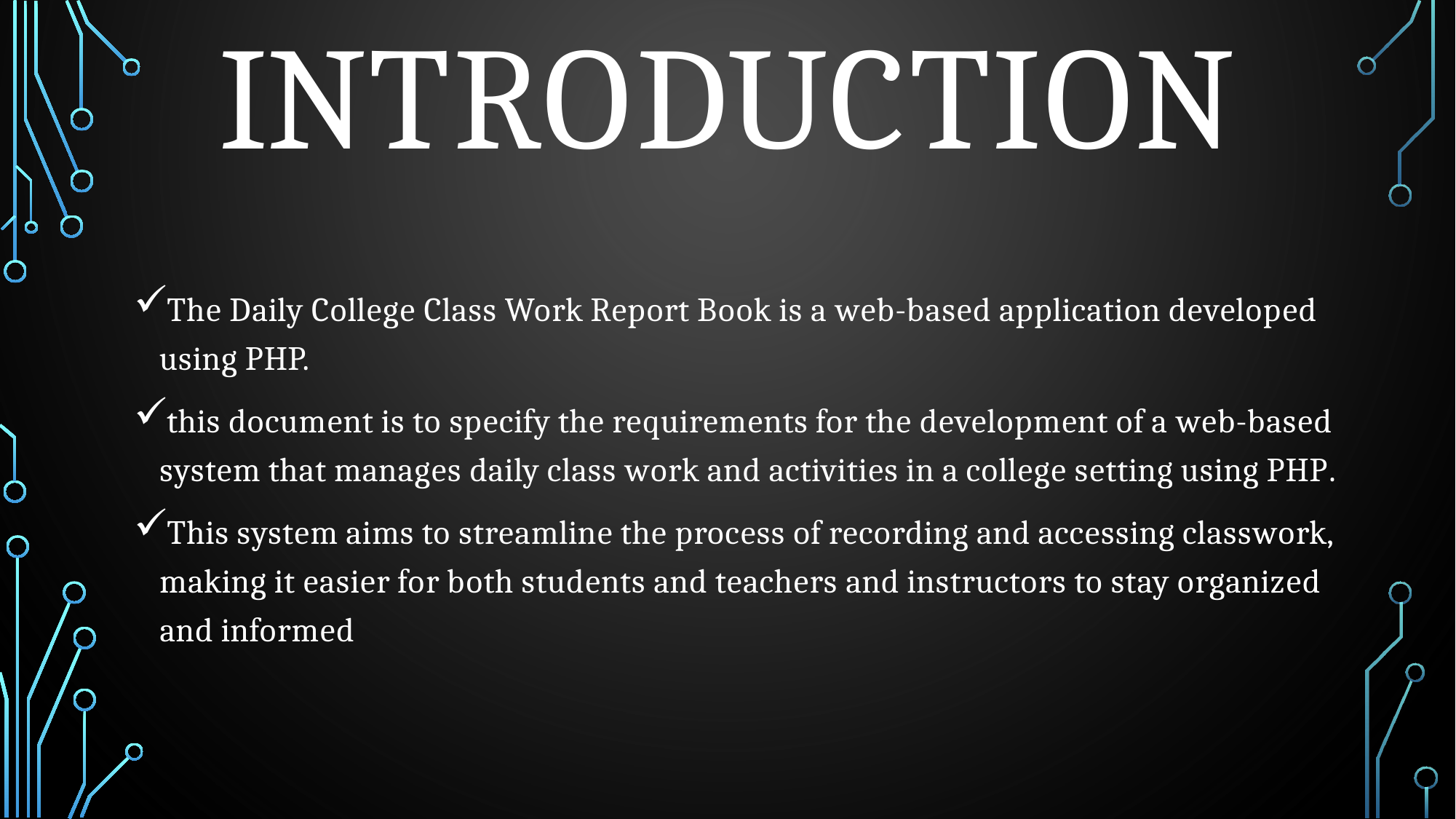

# Introduction
The Daily College Class Work Report Book is a web-based application developed using PHP.
this document is to specify the requirements for the development of a web-based system that manages daily class work and activities in a college setting using PHP.
This system aims to streamline the process of recording and accessing classwork, making it easier for both students and teachers and instructors to stay organized and informed